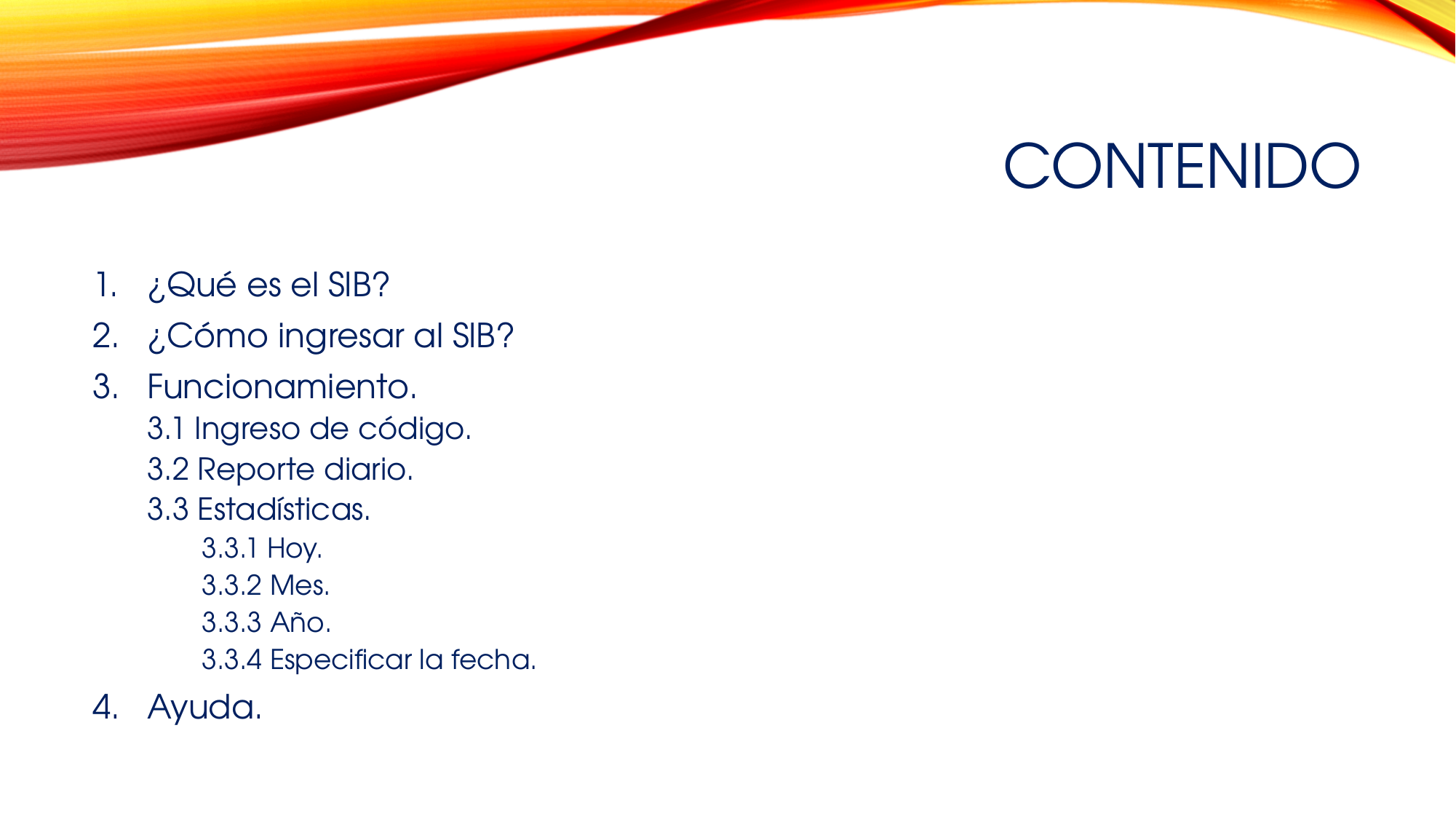

# contenido
¿Qué es el SIB?
¿Cómo ingresar al SIB?
Funcionamiento.
3.1 Ingreso de código.
3.2 Reporte diario.
3.3 Estadísticas.
3.3.1 Hoy.
3.3.2 Mes.
3.3.3 Año.
3.3.4 Especificar la fecha.
Ayuda.